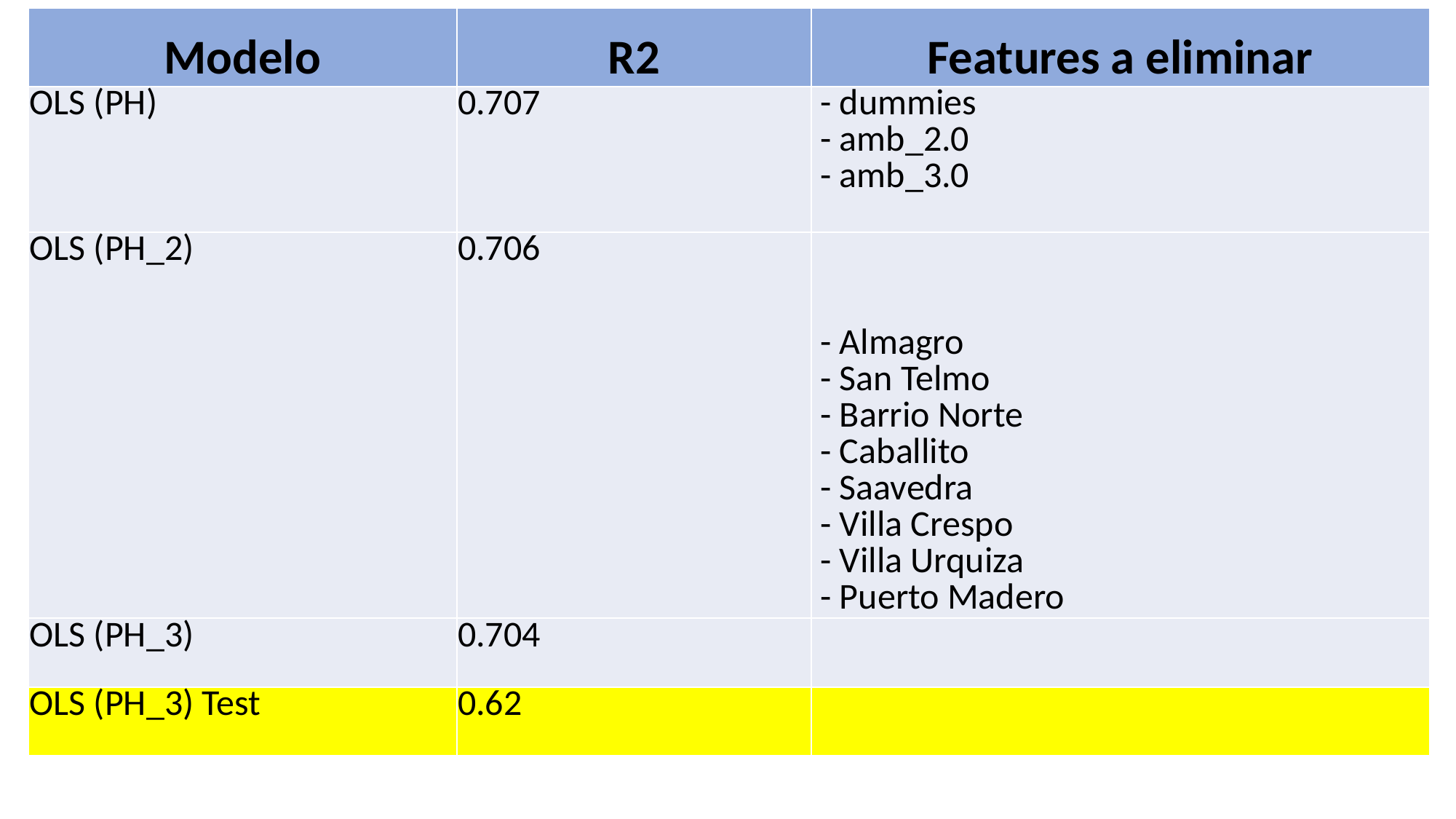

| Modelo | R2 | Features a eliminar |
| --- | --- | --- |
| OLS (PH) | 0.707 | - dummies - amb\_2.0 - amb\_3.0 |
| OLS (PH\_2) | 0.706 | - Almagro - San Telmo - Barrio Norte - Caballito - Saavedra - Villa Crespo - Villa Urquiza - Puerto Madero |
| OLS (PH\_3) | 0.704 |  |
| OLS (PH\_3) Test | 0.62 |  |